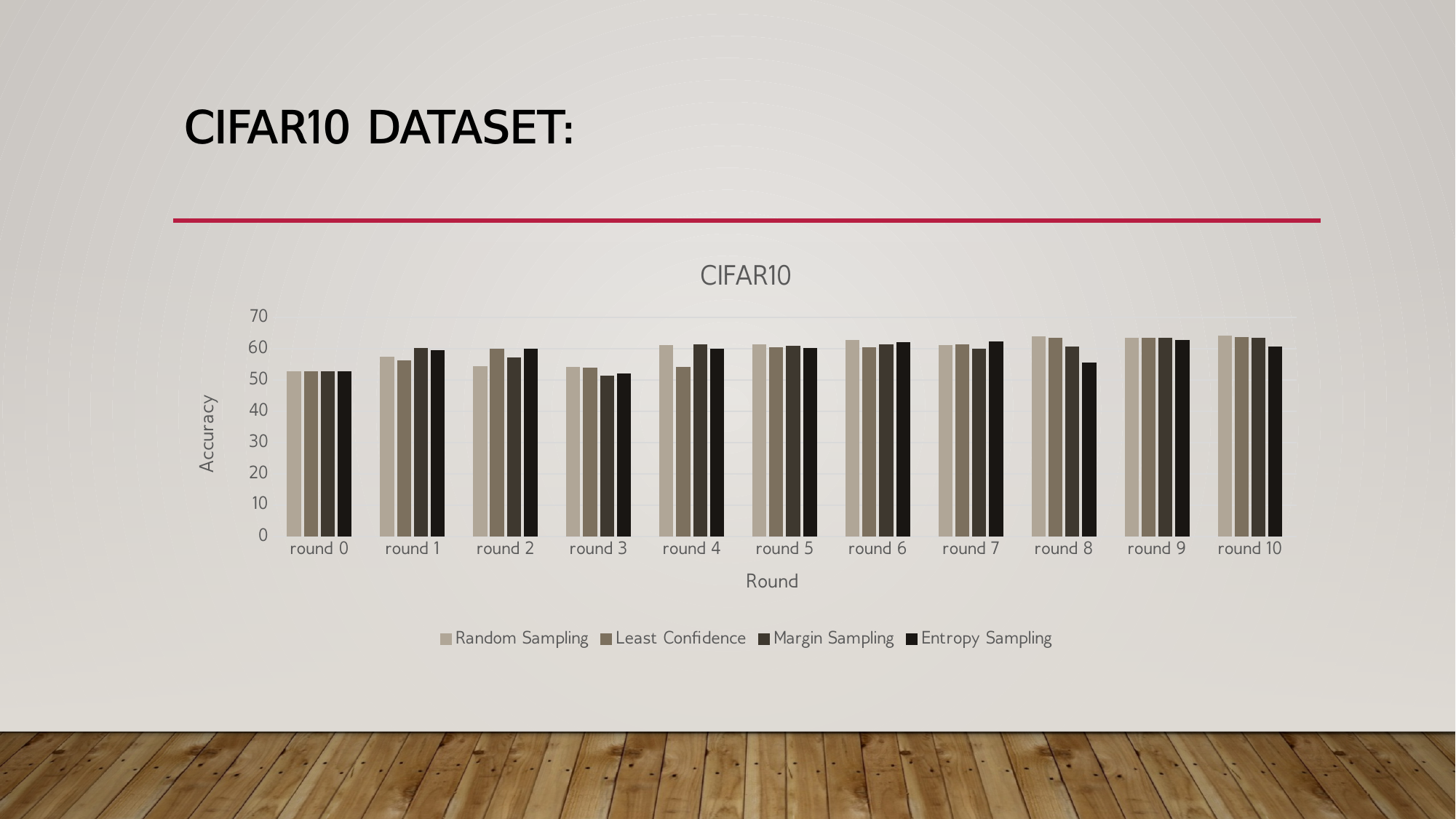

# CiFAR10 Dataset:

### Chart: CIFAR10

| Category | Random Sampling | Least Confidence | Margin Sampling | Entropy Sampling |
|---|---|---|---|---|
| round 0 | 52.6 | 52.6 | 52.6 | 52.6 |
| round 1 | 57.3 | 56.2 | 60.2 | 59.5 |
| round 2 | 54.4 | 59.9 | 57.0 | 59.8 |
| round 3 | 54.2 | 53.9 | 51.2 | 52.0 |
| round 4 | 61.1 | 54.2 | 61.2 | 60.0 |
| round 5 | 61.3 | 60.3 | 60.9 | 60.2 |
| round 6 | 62.8 | 60.3 | 61.2 | 62.0 |
| round 7 | 61.1 | 61.2 | 60.0 | 62.2 |
| round 8 | 63.8 | 63.3 | 60.5 | 55.4 |
| round 9 | 63.3 | 63.5 | 63.4 | 62.7 |
| round 10 | 64.2 | 63.6 | 63.5 | 60.6 |